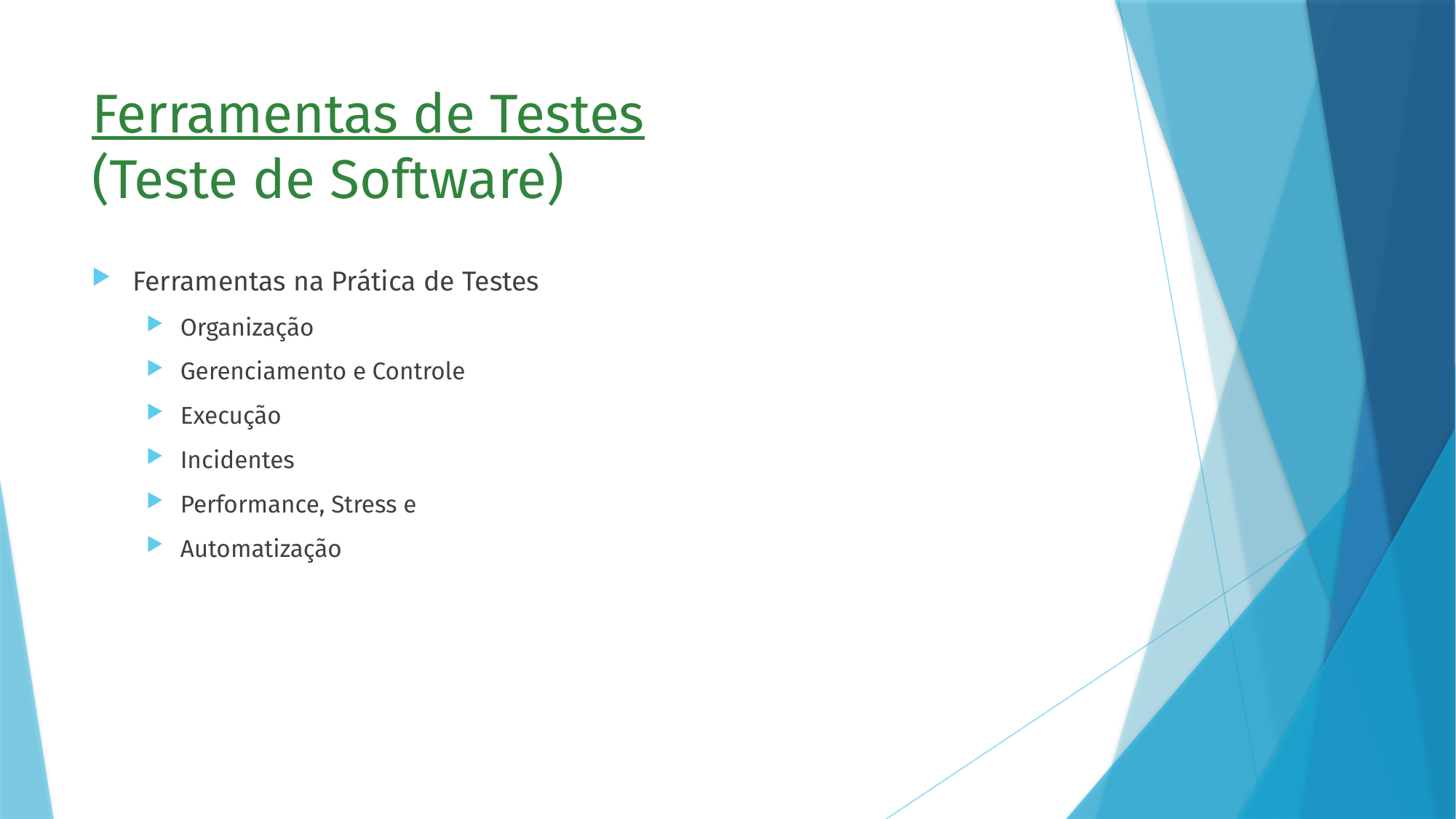

# Ferramentas de Testes (Teste de Software)
Ferramentas na Prática de Testes
Organização
Gerenciamento e Controle
Execução
Incidentes
Performance, Stress e
Automatização